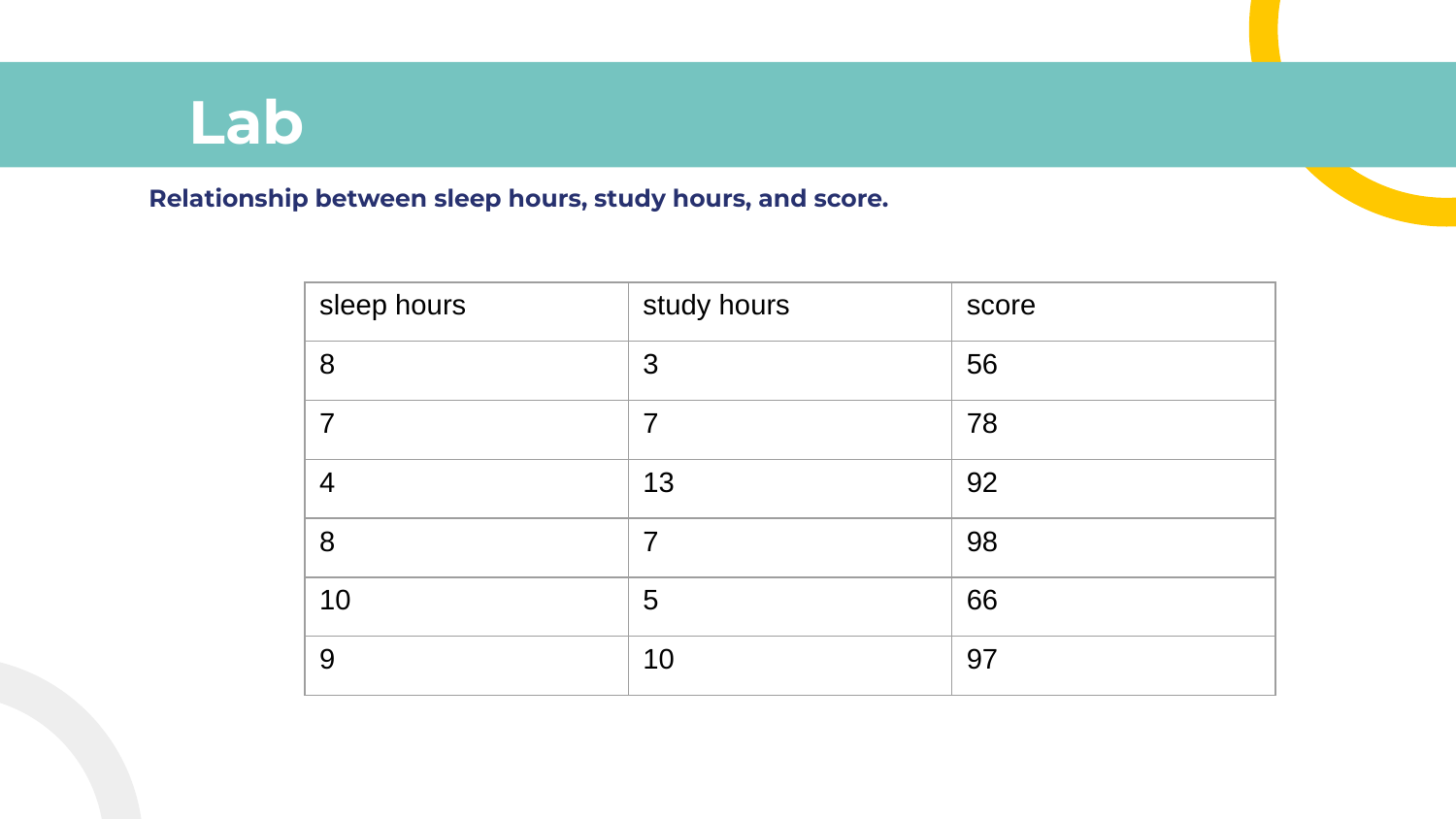

# Lab
Relationship between sleep hours, study hours, and score.
| sleep hours | study hours | score |
| --- | --- | --- |
| 8 | 3 | 56 |
| 7 | 7 | 78 |
| 4 | 13 | 92 |
| 8 | 7 | 98 |
| 10 | 5 | 66 |
| 9 | 10 | 97 |